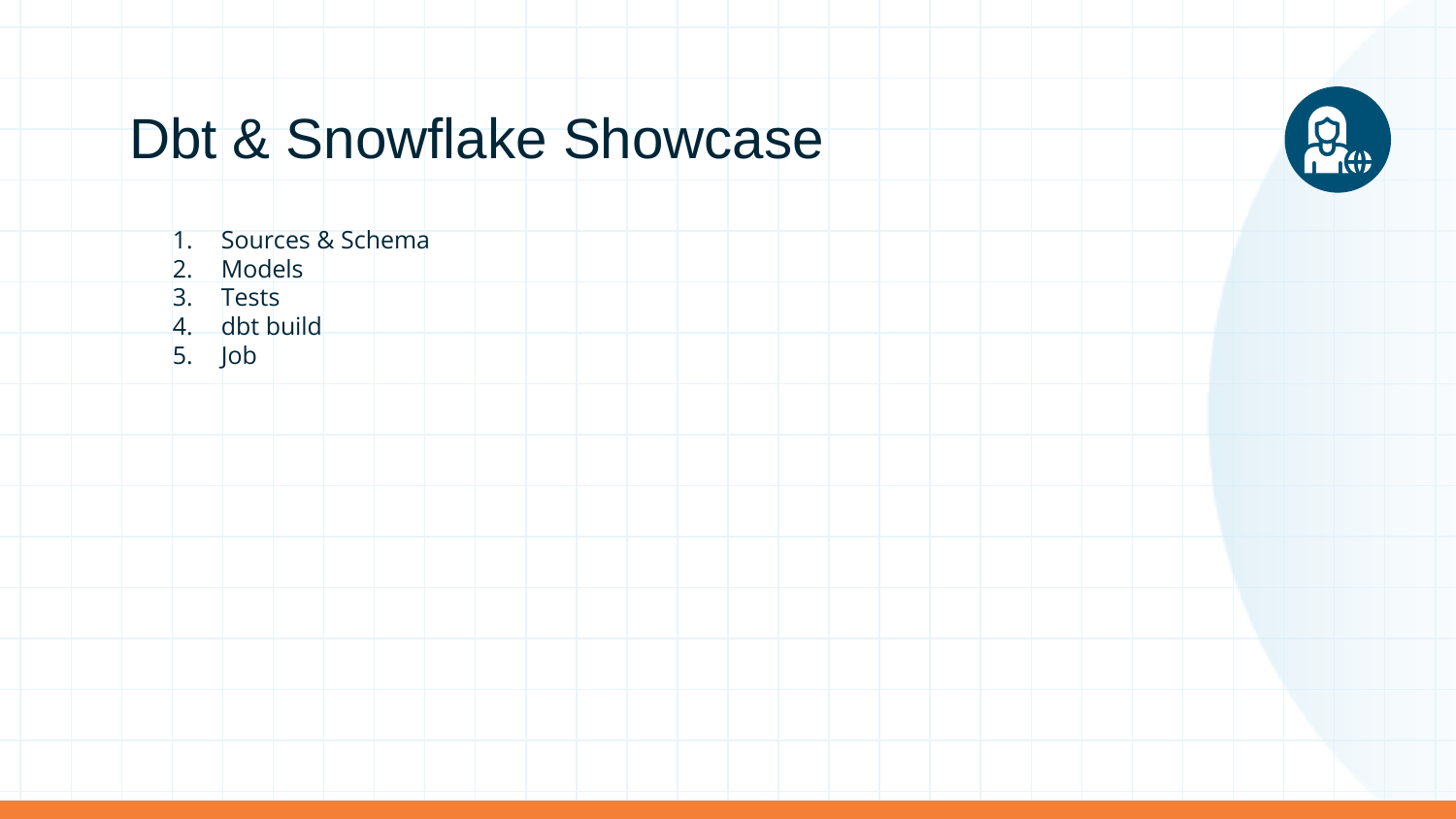

# Dbt & Snowflake Showcase
Sources & Schema
Models
Tests
dbt build
Job